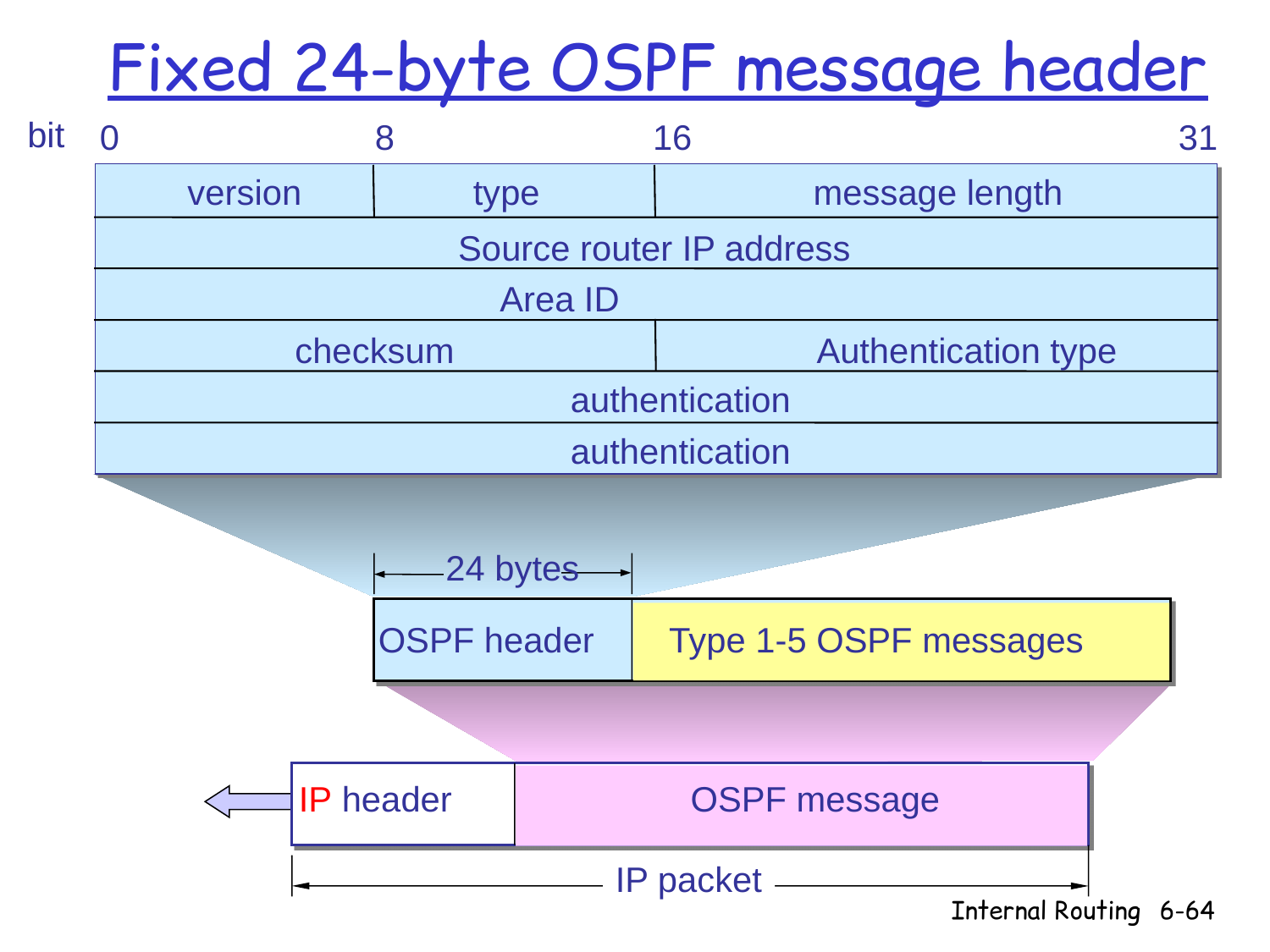

# Fixed 24-byte OSPF message header
bit
0
8
16
31
version
type
message length

Source router IP address

Area ID

checksum
Authentication type

authentication

authentication

24 bytes

OSPF header
Type 1-5 OSPF messages

OSPF message
IP header

IP packet

Internal Routing
6-64